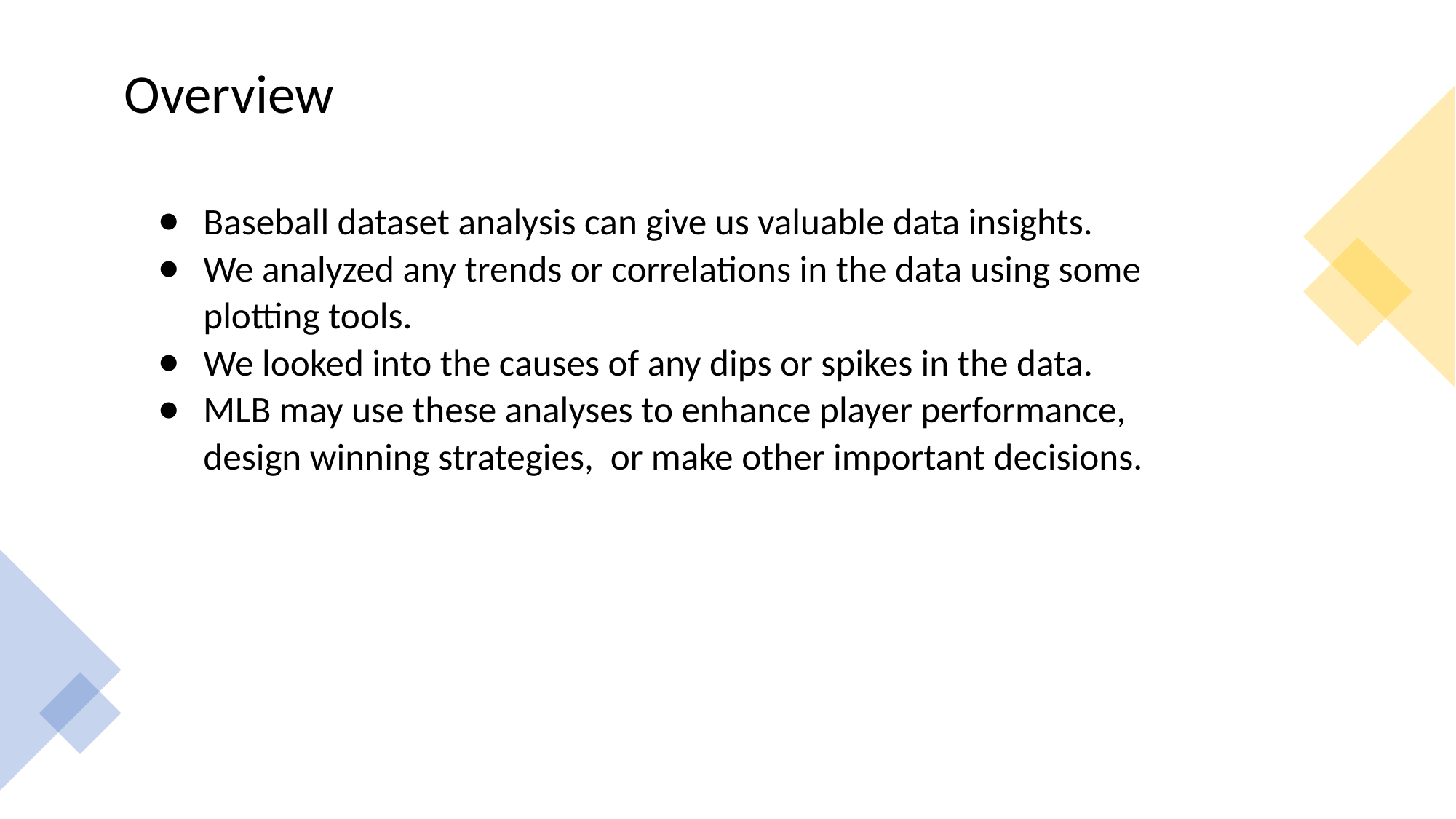

# Overview

Baseball dataset analysis can give us valuable data insights.
We analyzed any trends or correlations in the data using some plotting tools.
We looked into the causes of any dips or spikes in the data.
MLB may use these analyses to enhance player performance, design winning strategies,  or make other important decisions.